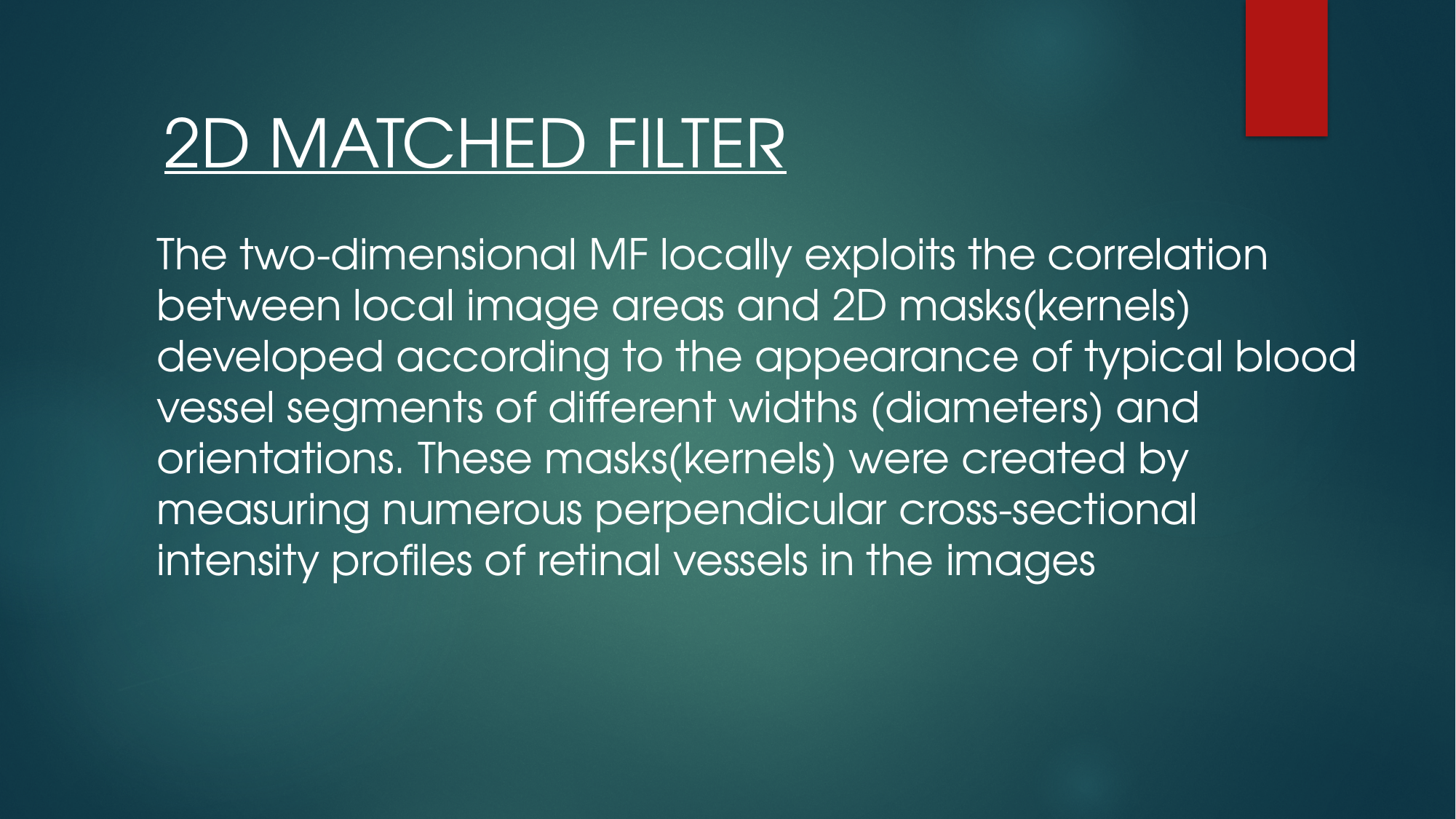

2D MATCHED FILTER
The two-dimensional MF locally exploits the correlation between local image areas and 2D masks(kernels) developed according to the appearance of typical blood vessel segments of different widths (diameters) and orientations. These masks(kernels) were created by measuring numerous perpendicular cross-sectional intensity profiles of retinal vessels in the images